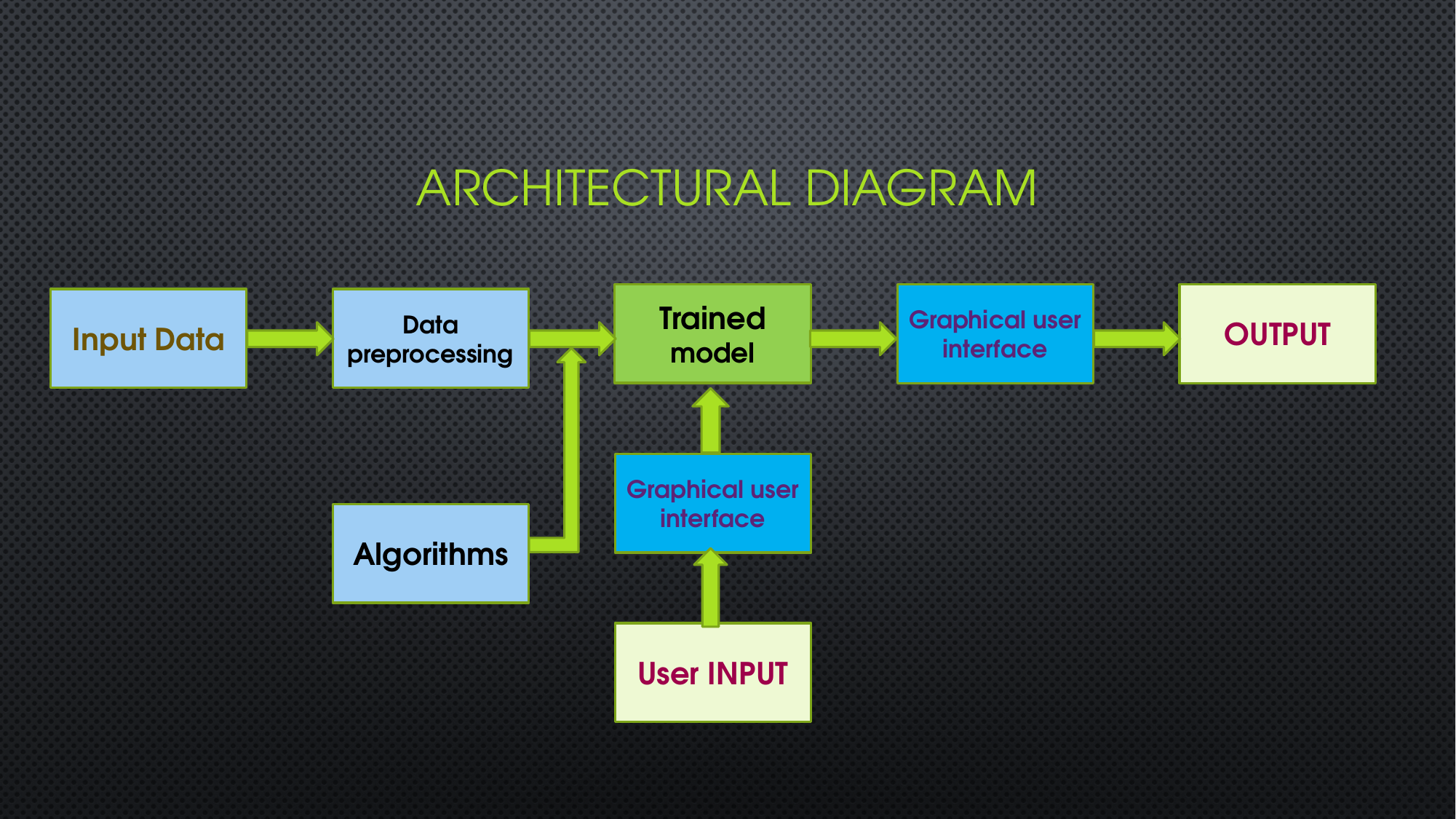

# Architectural Diagram
Trained model
Graphical user interface
OUTPUT
Input Data
Data preprocessing

Graphical user
interface
Algorithms

User INPUT